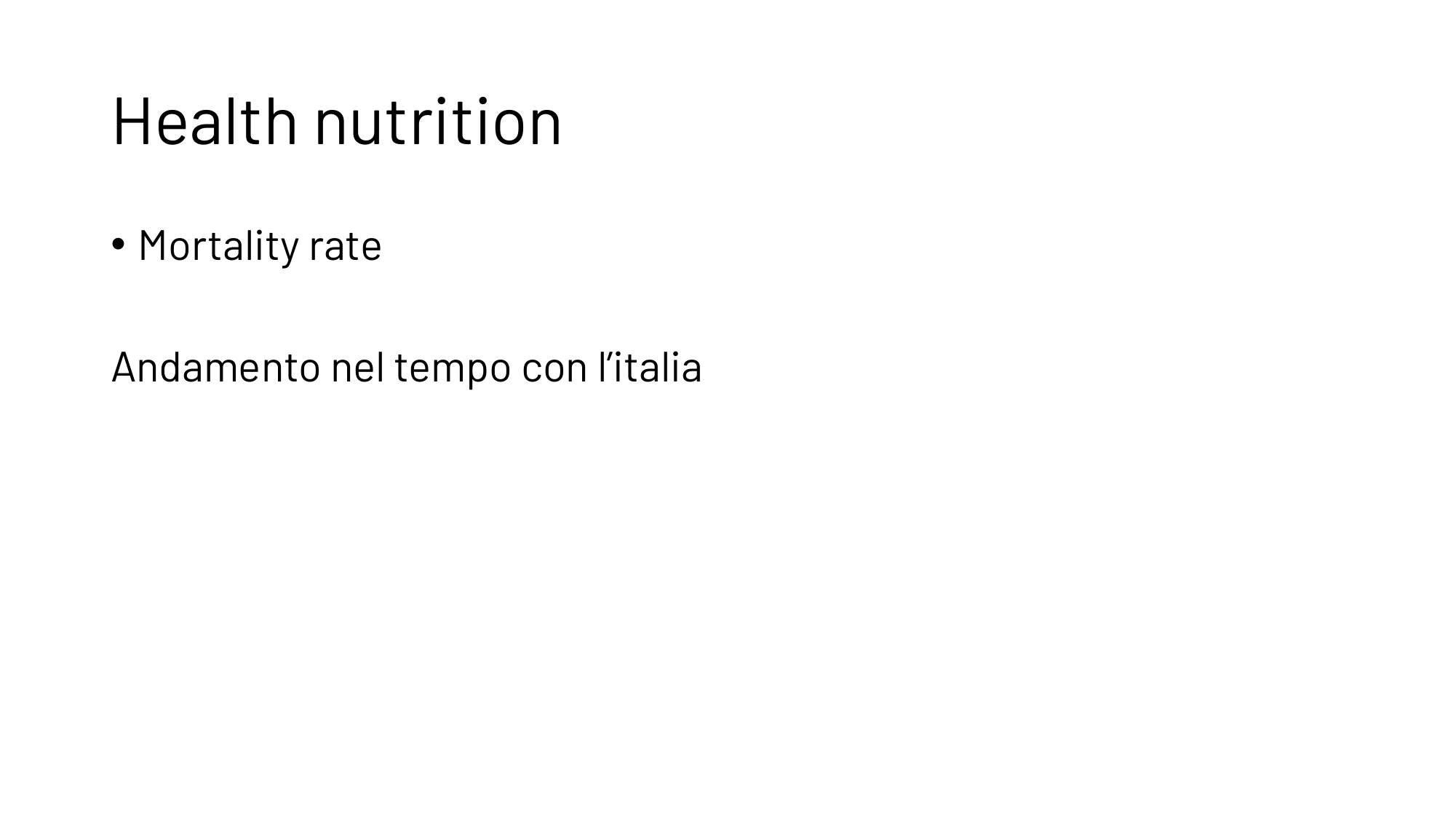

# Health nutrition
Mortality rate

Andamento nel tempo con l’italia